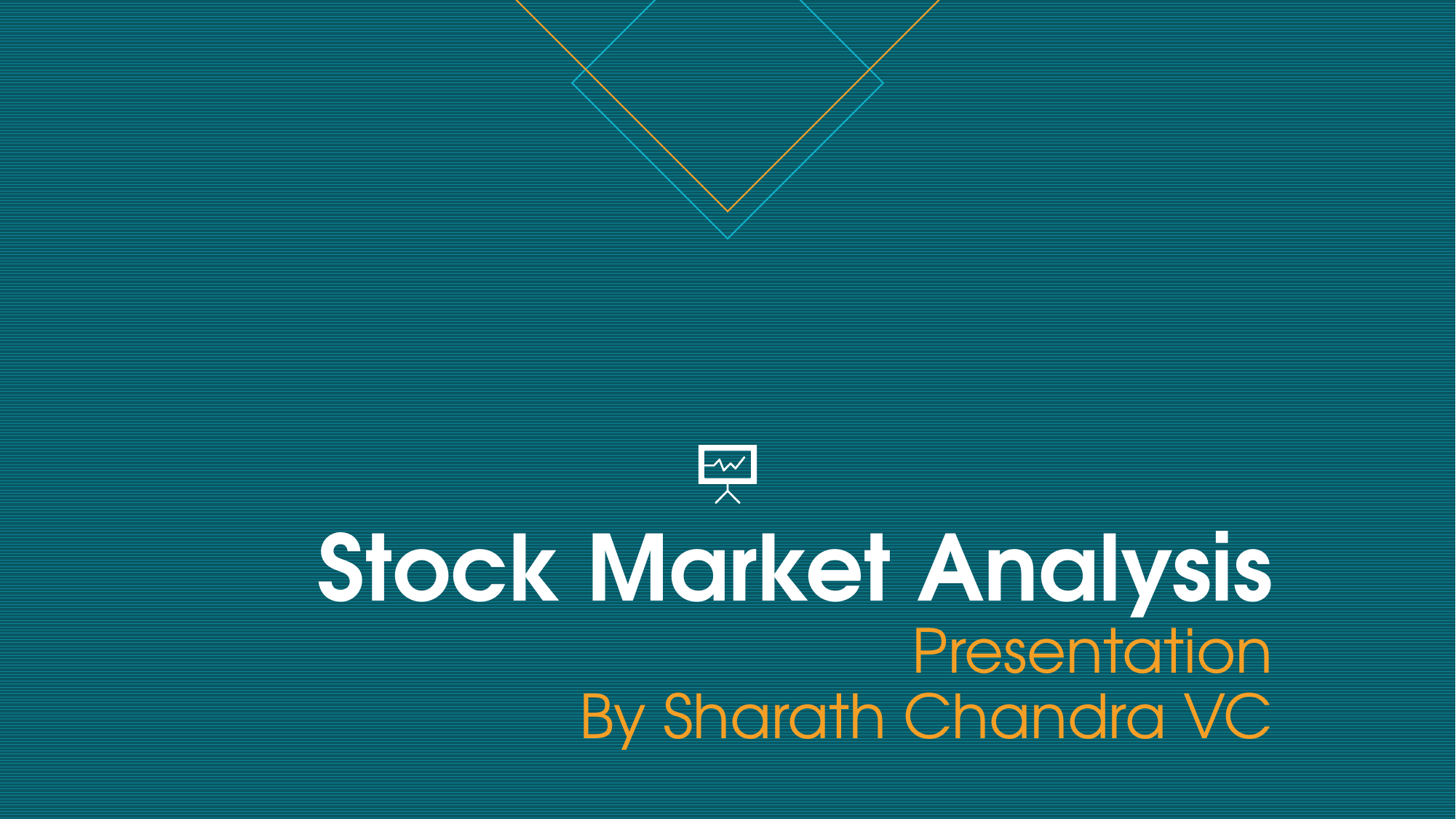

# Stock Market Analysis Presentation By Sharath Chandra VC